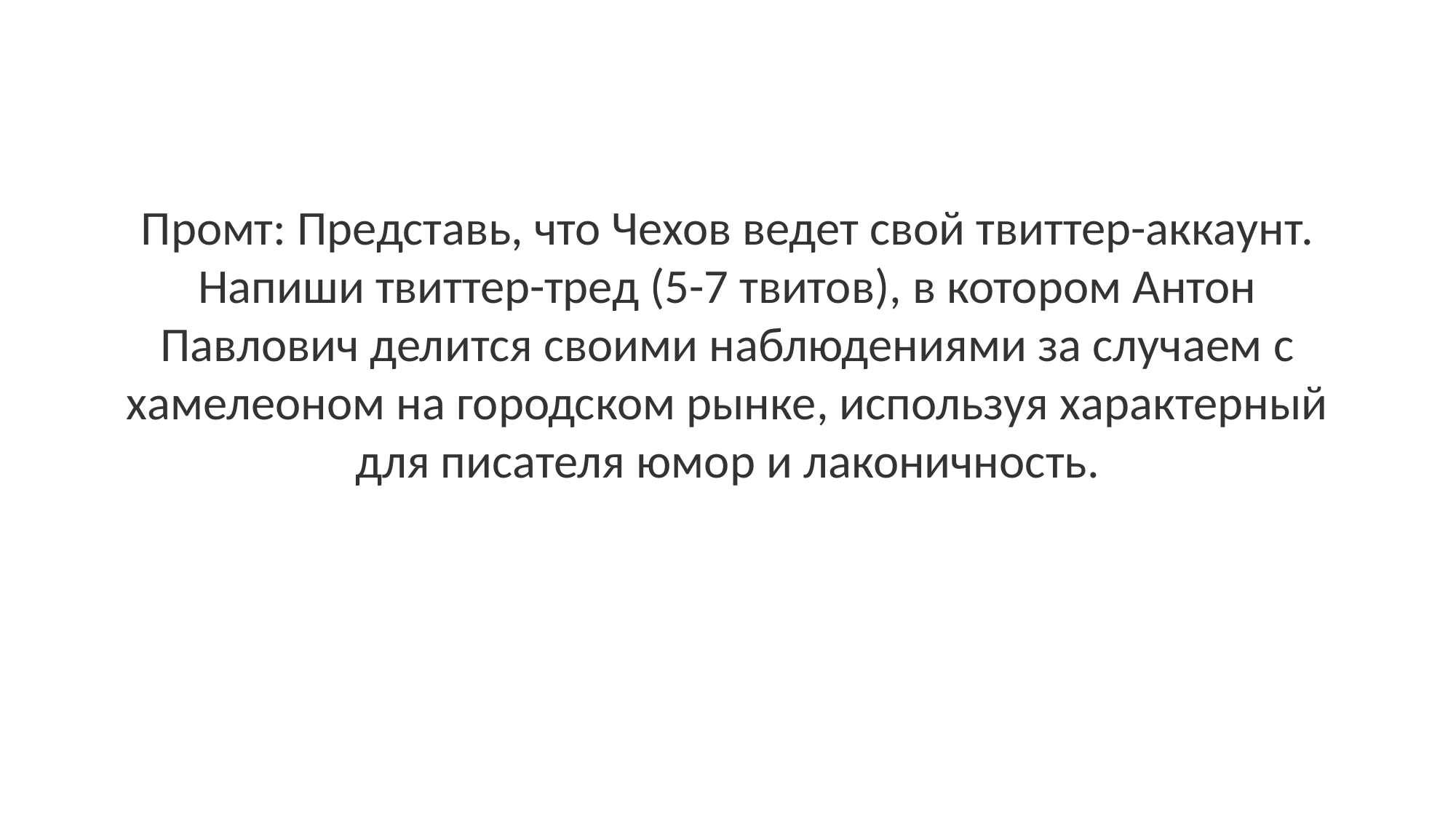

# Промт: Представь, что Чехов ведет свой твиттер-аккаунт. Напиши твиттер-тред (5-7 твитов), в котором Антон Павлович делится своими наблюдениями за случаем с хамелеоном на городском рынке, используя характерный для писателя юмор и лаконичность.